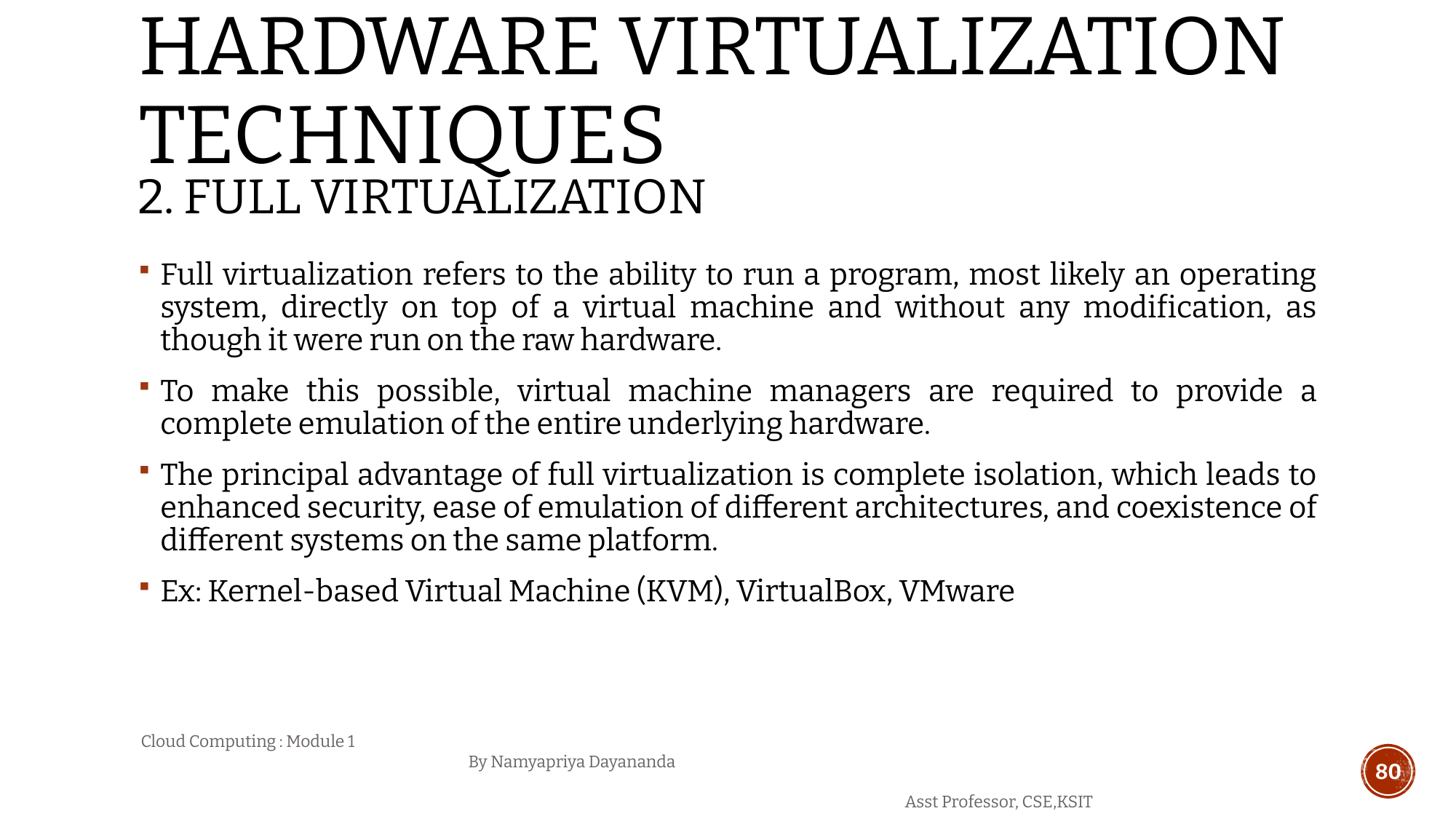

Hardware virtualization techniques
2. Full Virtualization
Full virtualization refers to the ability to run a program, most likely an operating system, directly on top of a virtual machine and without any modification, as though it were run on the raw hardware.
To make this possible, virtual machine managers are required to provide a complete emulation of the entire underlying hardware.
The principal advantage of full virtualization is complete isolation, which leads to enhanced security, ease of emulation of different architectures, and coexistence of different systems on the same platform.
Ex: Kernel-based Virtual Machine (KVM), VirtualBox, VMware
Cloud Computing : Module 1                                             										By Namyapriya Dayananda
																	Asst Professor, CSE,KSIT
80